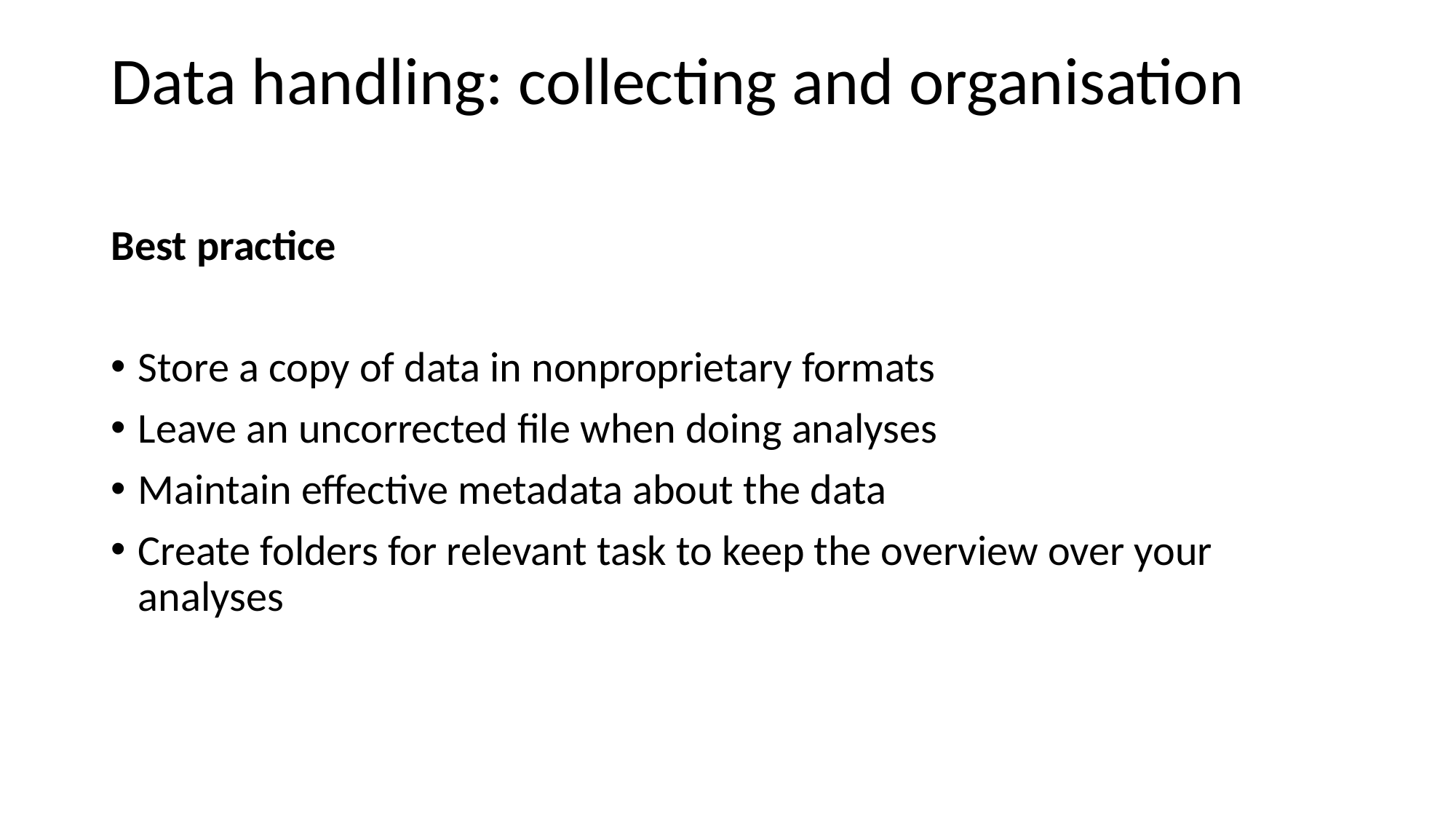

# Data handling: collecting and organisation
Best practice

Store a copy of data in nonproprietary formats
Leave an uncorrected file when doing analyses
Maintain effective metadata about the data
Create folders for relevant task to keep the overview over your analyses